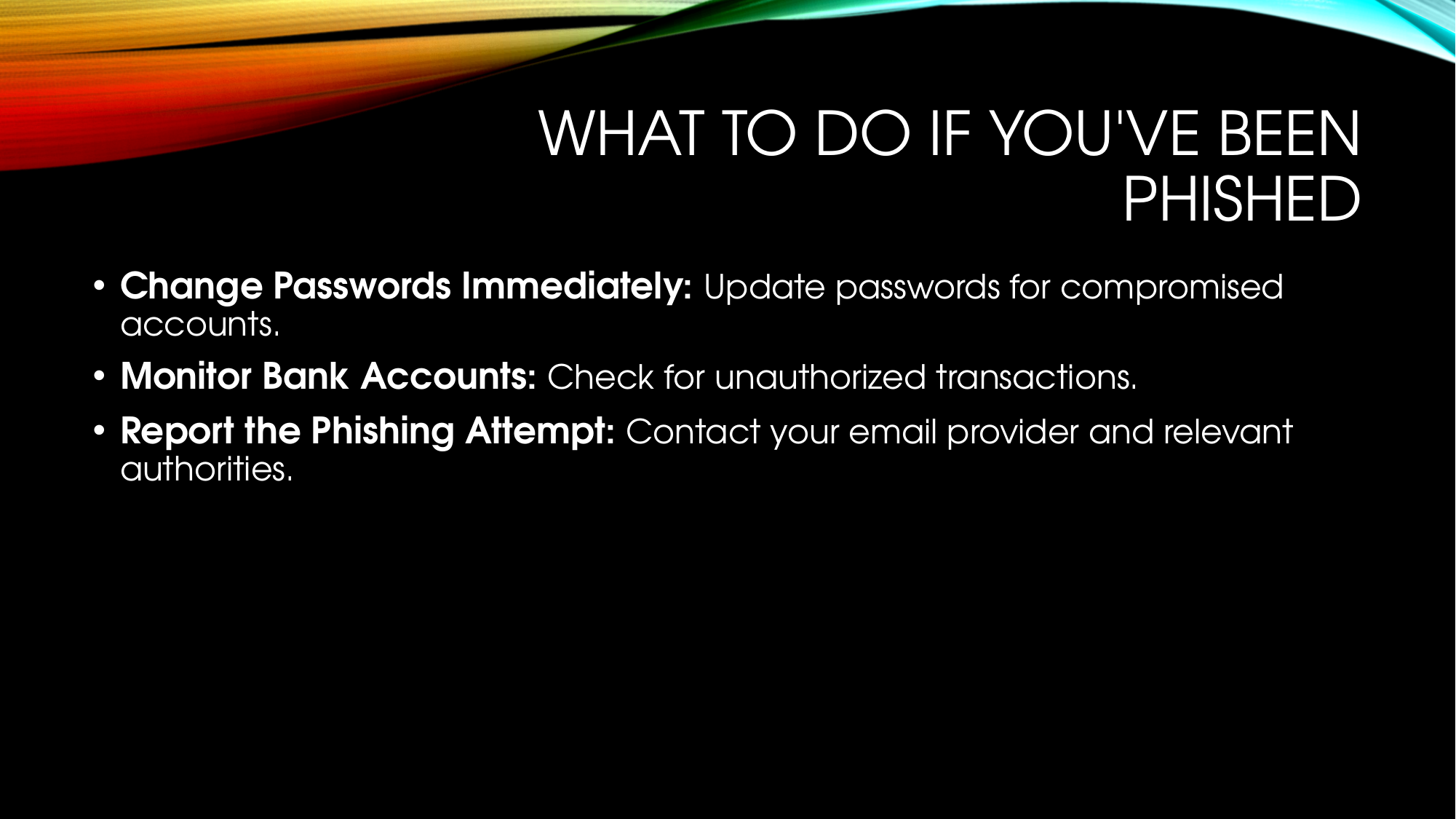

# What to Do If You've Been Phished
Change Passwords Immediately: Update passwords for compromised accounts.
Monitor Bank Accounts: Check for unauthorized transactions.
Report the Phishing Attempt: Contact your email provider and relevant authorities.